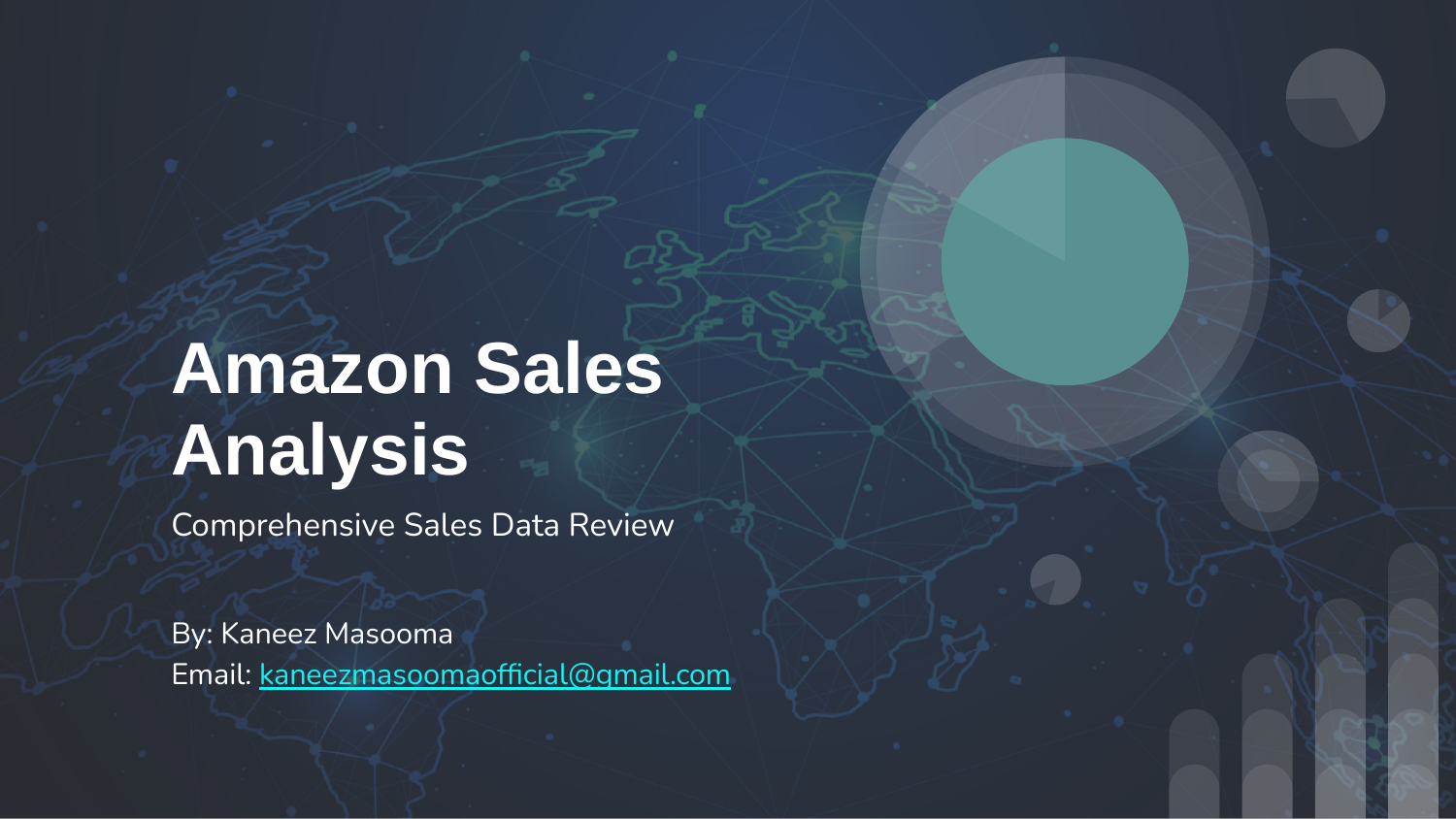

# Amazon Sales Analysis
Comprehensive Sales Data Review

By: Kaneez Masooma
Email: kaneezmasoomaofficial@gmail.com